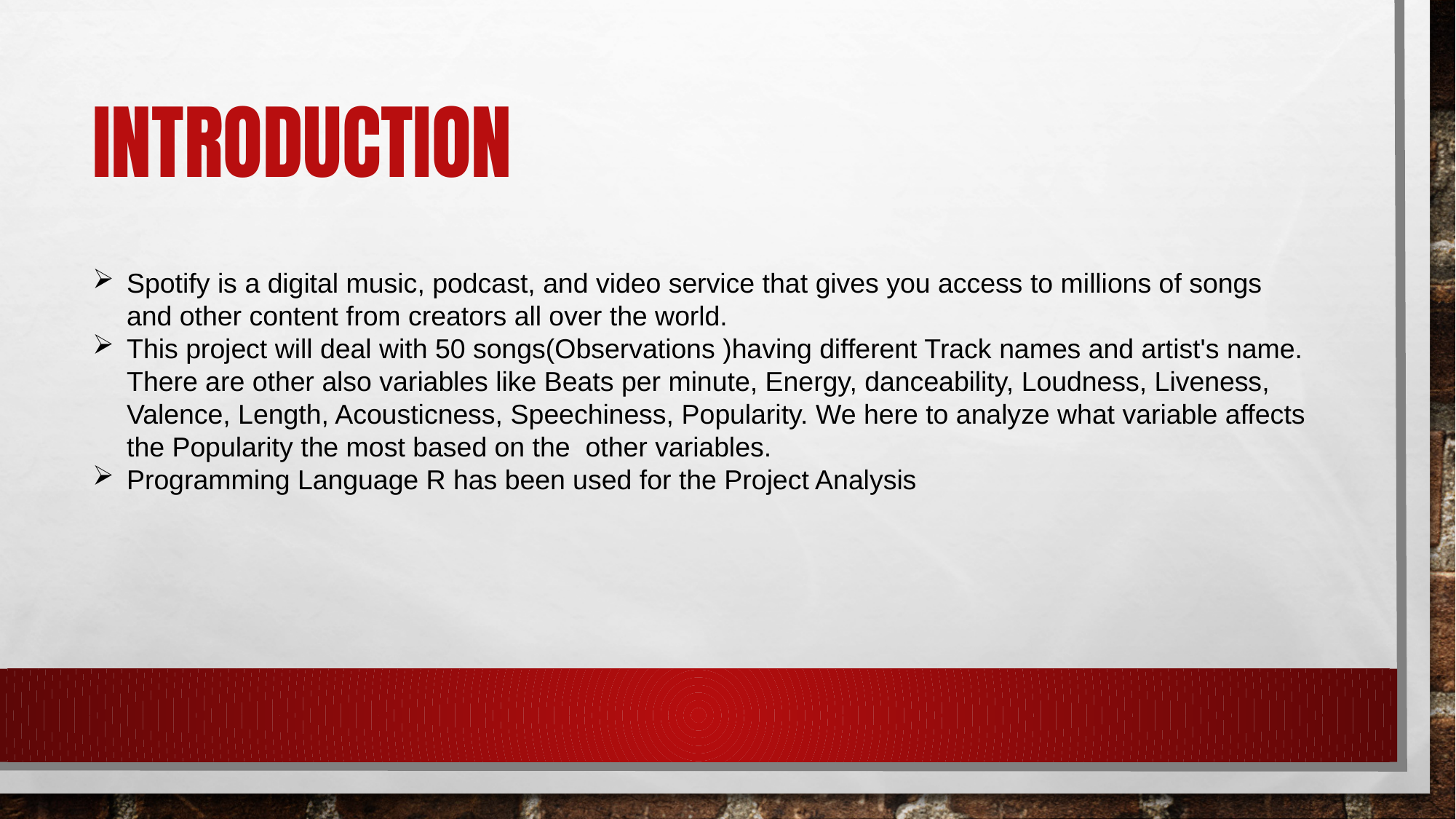

# INTRODUCTION
Spotify is a digital music, podcast, and video service that gives you access to millions of songs and other content from creators all over the world.
This project will deal with 50 songs(Observations )having different Track names and artist's name. There are other also variables like Beats per minute, Energy, danceability, Loudness, Liveness, Valence, Length, Acousticness, Speechiness, Popularity. We here to analyze what variable affects the Popularity the most based on the  other variables.
Programming Language R has been used for the Project Analysis